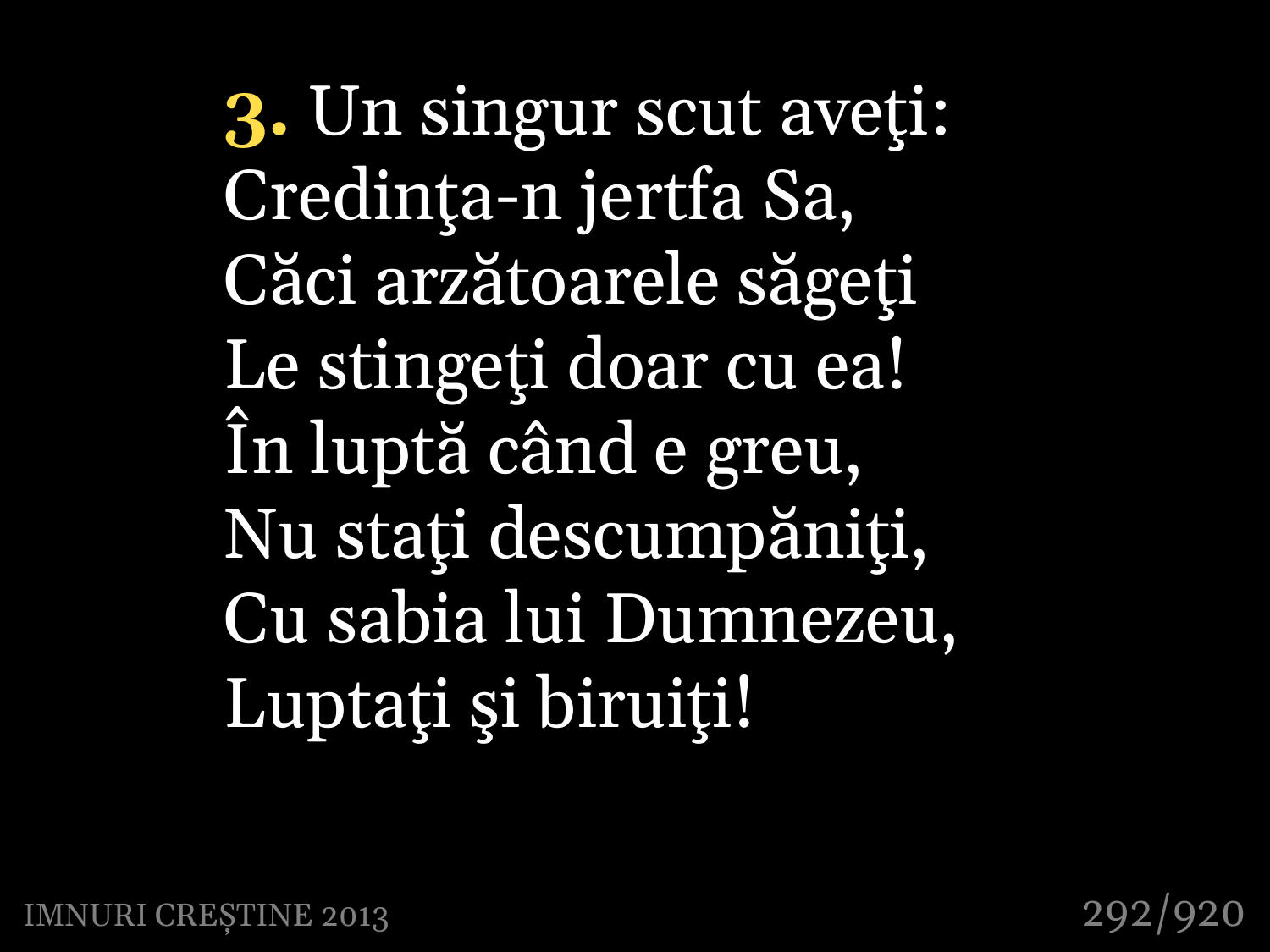

3. Un singur scut aveţi:
Credinţa-n jertfa Sa,
Căci arzătoarele săgeţi
Le stingeţi doar cu ea!
În luptă când e greu,
Nu staţi descumpăniţi,
Cu sabia lui Dumnezeu,
Luptaţi şi biruiţi!
292/920
IMNURI CREȘTINE 2013